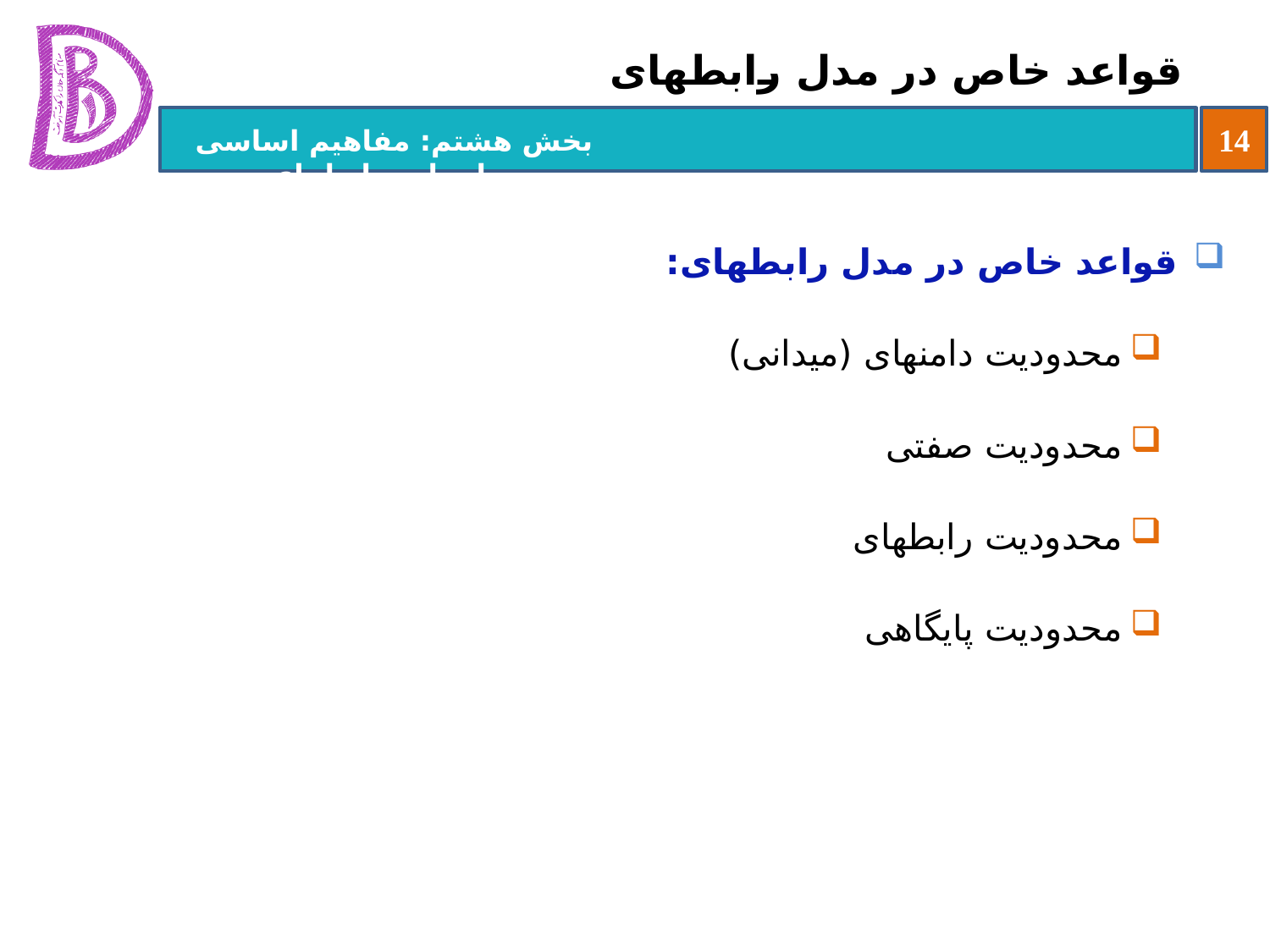

# قواعد خاص در مدل رابطه‏ای
قواعد خاص در مدل رابطه‏ای:
محدودیت دامنه‏ای (میدانی)
محدودیت صفتی
محدودیت رابطه‏ای
محدودیت پایگاهی